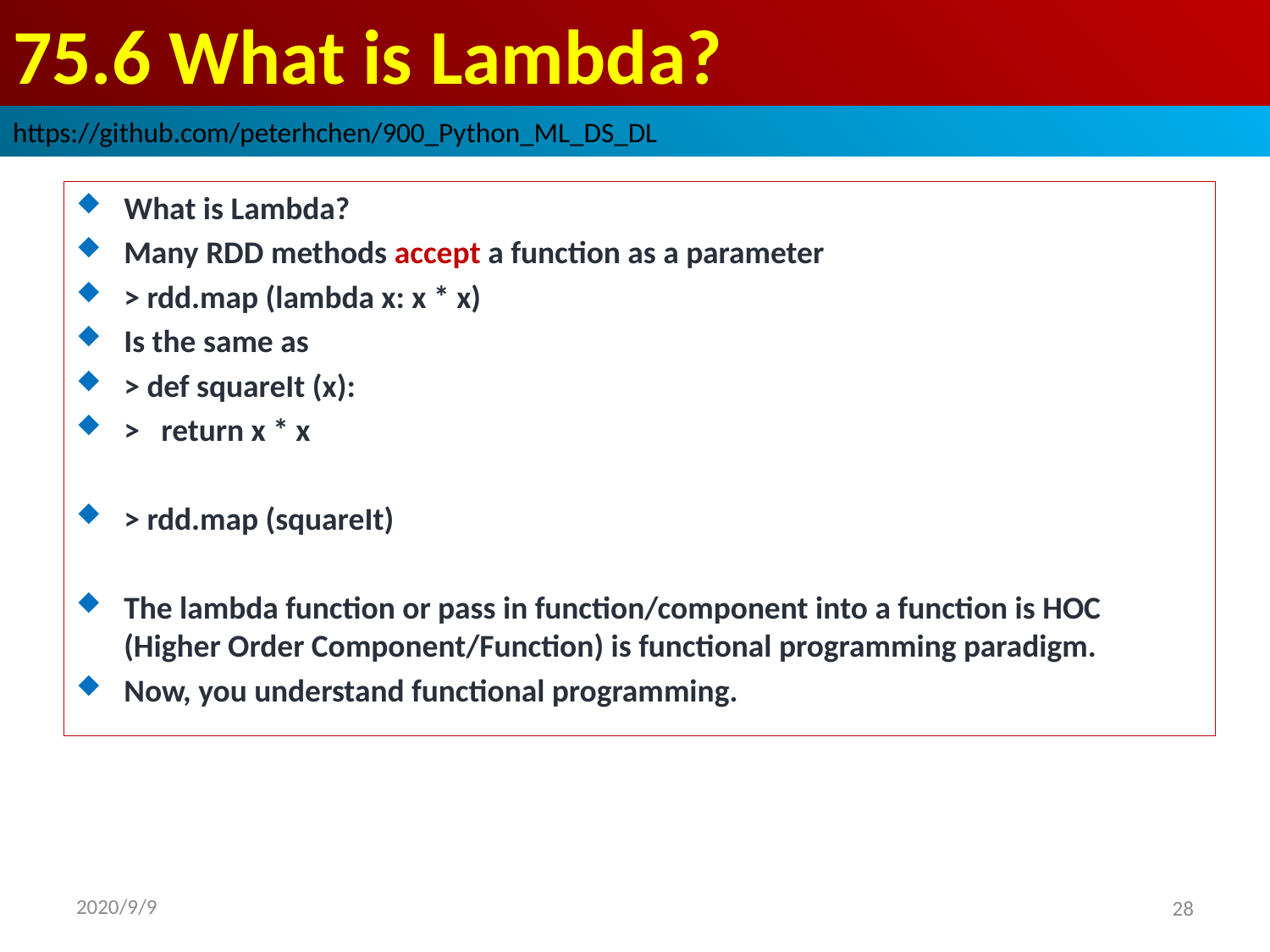

# 75.6 What is Lambda?
https://github.com/peterhchen/900_Python_ML_DS_DL
What is Lambda?
Many RDD methods accept a function as a parameter
> rdd.map (lambda x: x * x)
Is the same as
> def squareIt (x):
>   return x * x

> rdd.map (squareIt)

The lambda function or pass in function/component into a function is HOC (Higher Order Component/Function) is functional programming paradigm.
Now, you understand functional programming.

2020/9/9
28